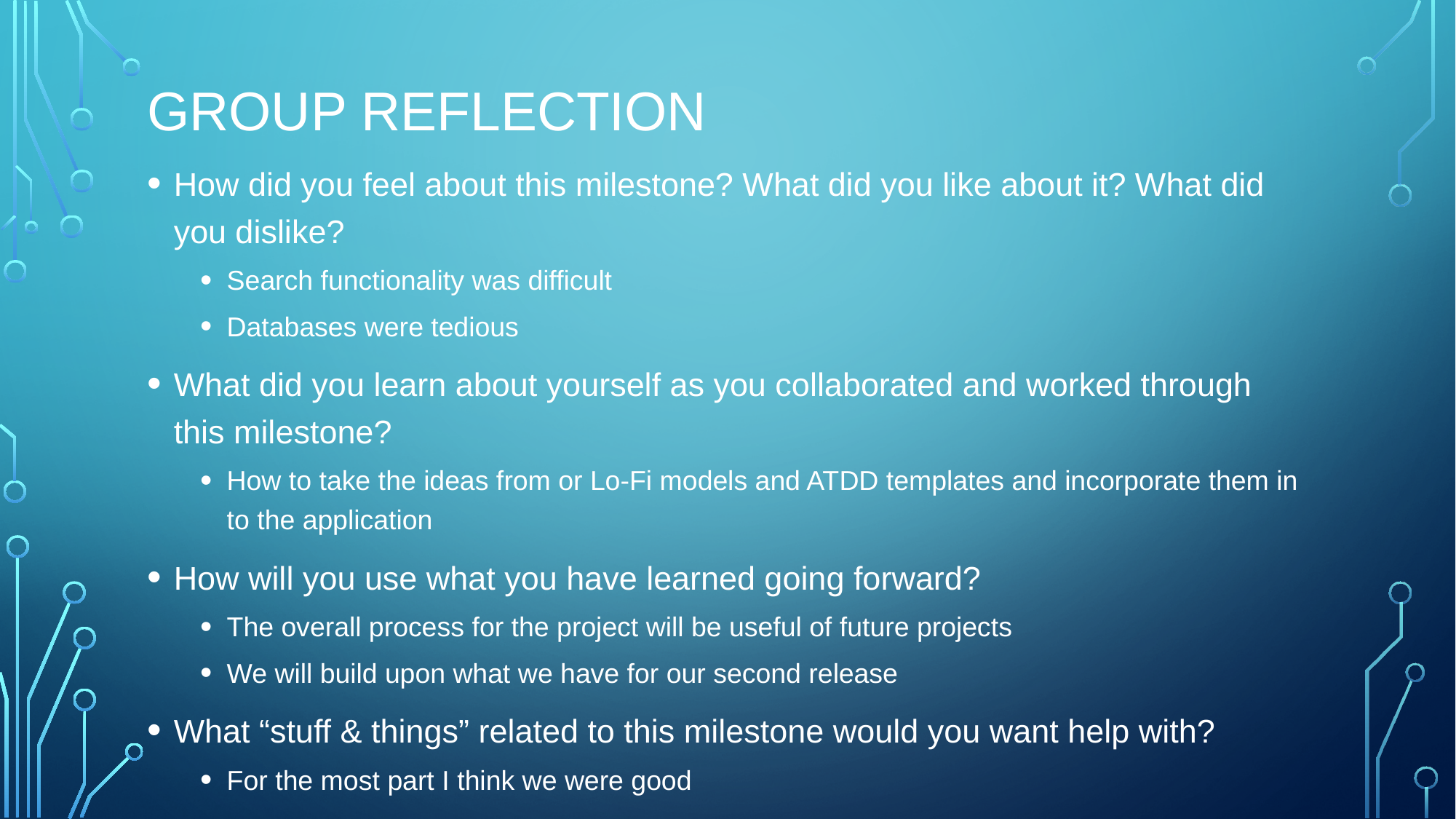

# Group reflection
How did you feel about this milestone? What did you like about it? What did you dislike?
Search functionality was difficult
Databases were tedious
What did you learn about yourself as you collaborated and worked through this milestone?
How to take the ideas from or Lo-Fi models and ATDD templates and incorporate them in to the application
How will you use what you have learned going forward?
The overall process for the project will be useful of future projects
We will build upon what we have for our second release
What “stuff & things” related to this milestone would you want help with?
For the most part I think we were good